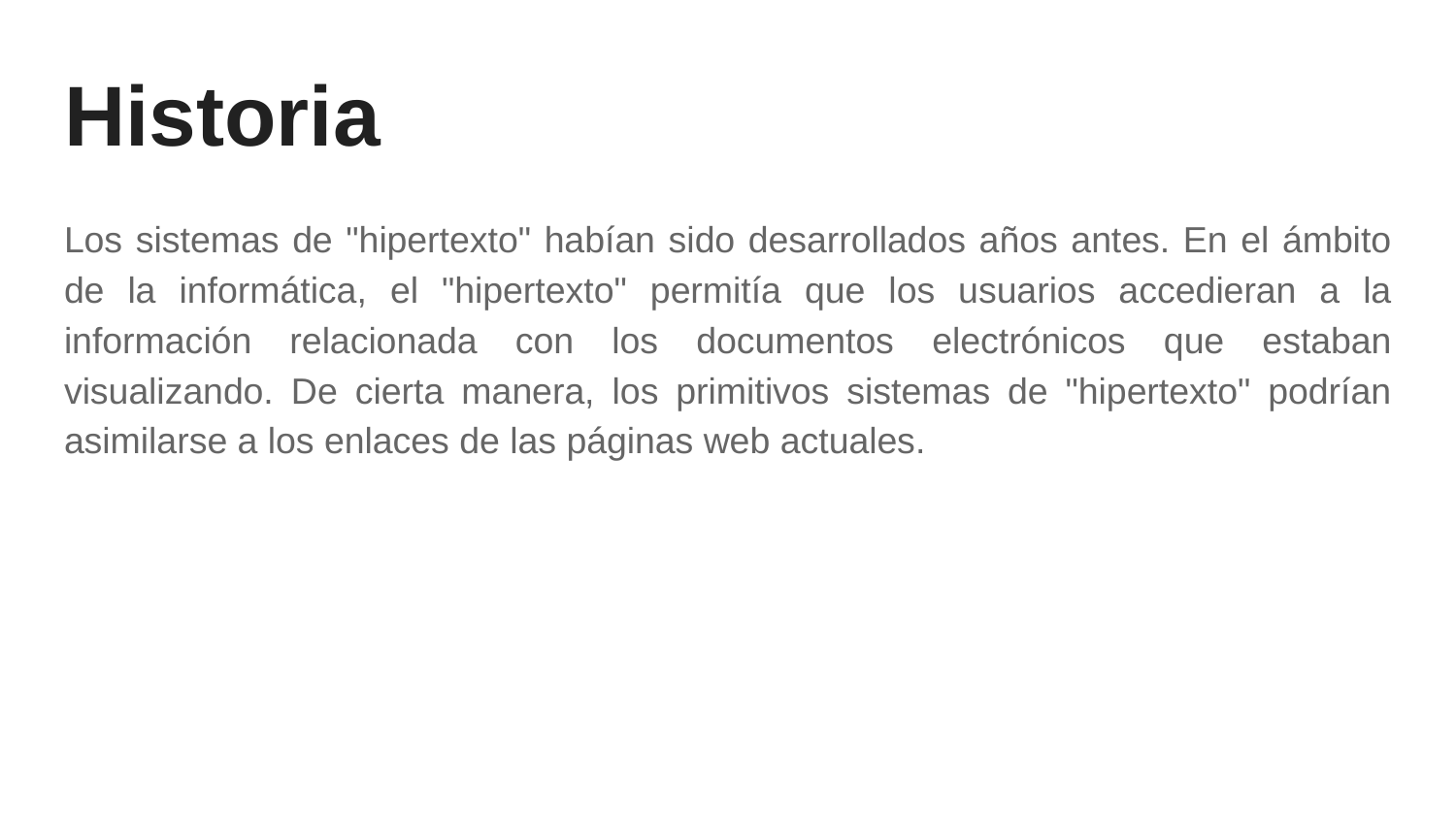

# Historia
Los sistemas de "hipertexto" habían sido desarrollados años antes. En el ámbito de la informática, el "hipertexto" permitía que los usuarios accedieran a la información relacionada con los documentos electrónicos que estaban visualizando. De cierta manera, los primitivos sistemas de "hipertexto" podrían asimilarse a los enlaces de las páginas web actuales.